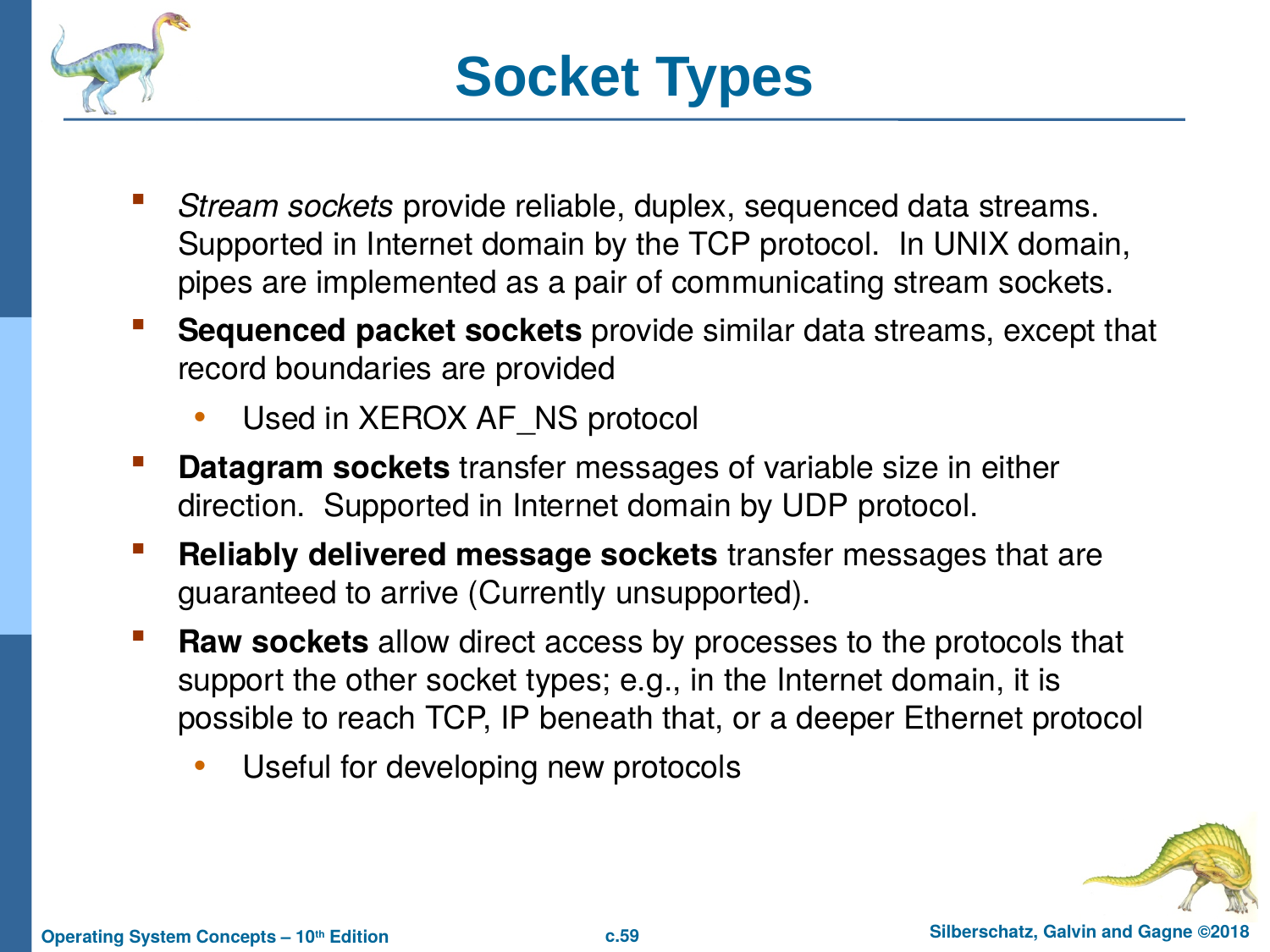

# Socket Types
Stream sockets provide reliable, duplex, sequenced data streams.  Supported in Internet domain by the TCP protocol.  In UNIX domain, pipes are implemented as a pair of communicating stream sockets.
Sequenced packet sockets provide similar data streams, except that record boundaries are provided
 Used in XEROX AF_NS protocol
Datagram sockets transfer messages of variable size in either direction.  Supported in Internet domain by UDP protocol.
Reliably delivered message sockets transfer messages that are guaranteed to arrive (Currently unsupported).
Raw sockets allow direct access by processes to the protocols that support the other socket types; e.g., in the Internet domain, it is possible to reach TCP, IP beneath that, or a deeper Ethernet protocol
 Useful for developing new protocols